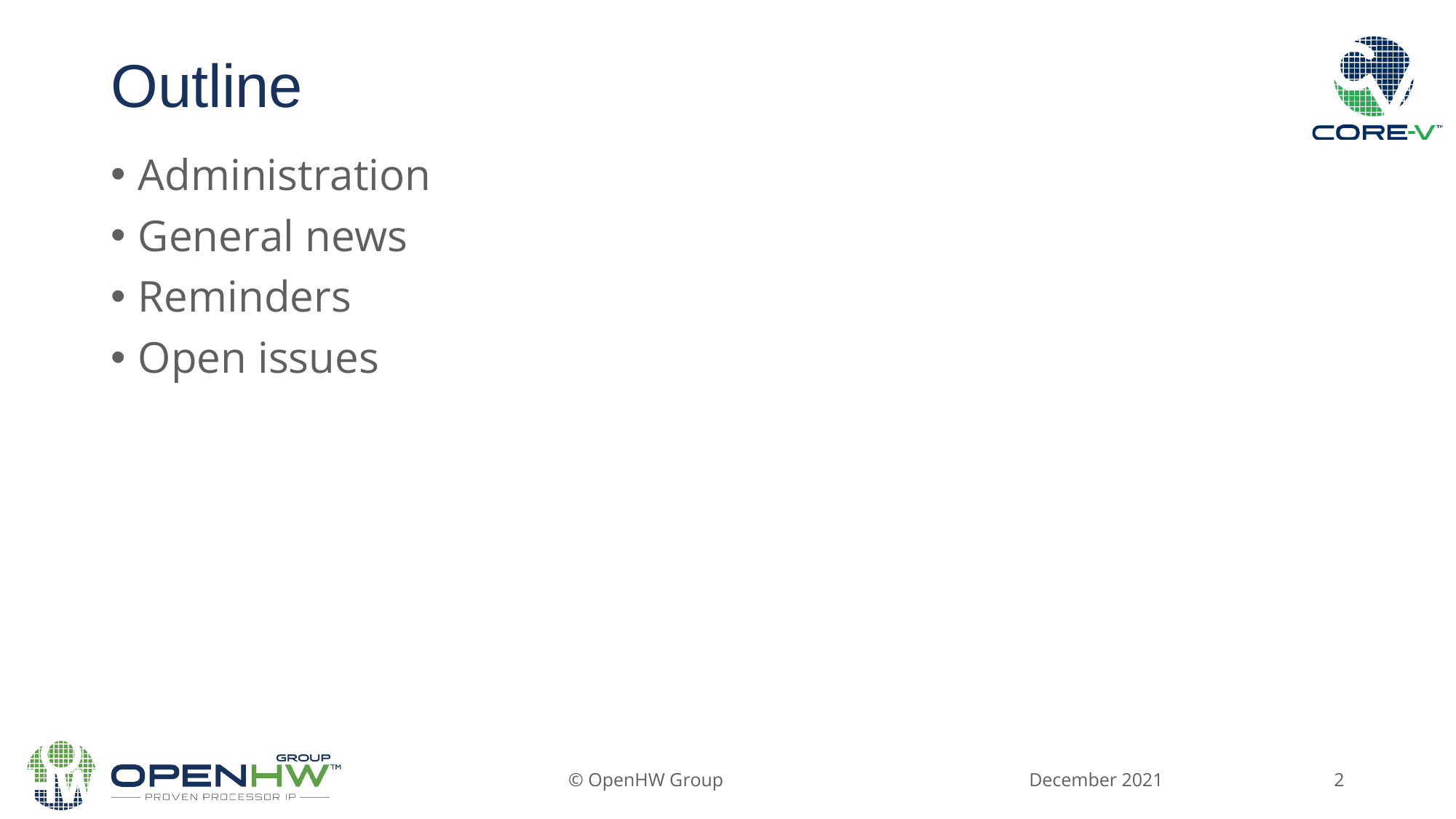

# Outline
Administration
General news
Reminders
Open issues

December 2021
© OpenHW Group
2